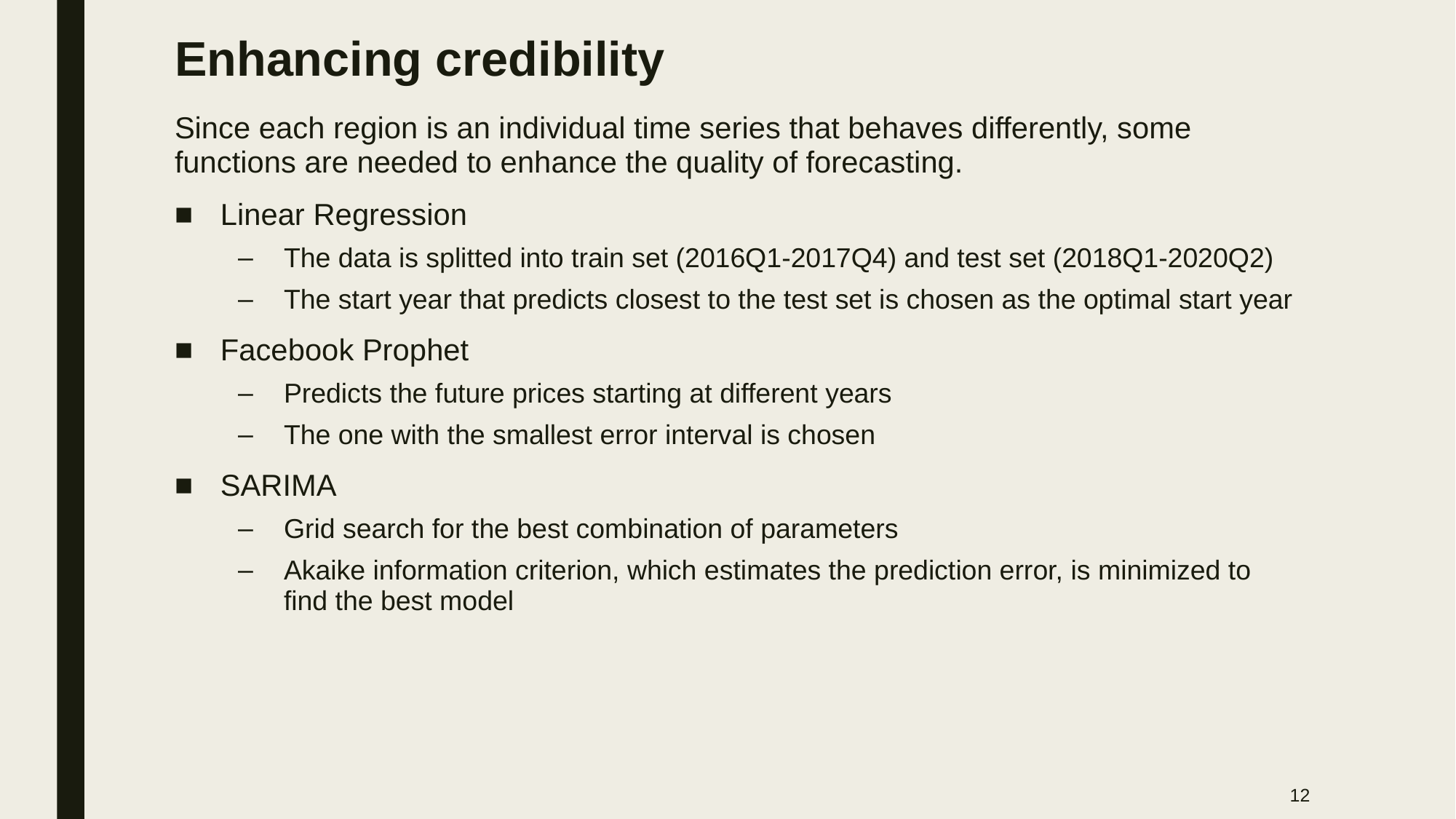

# Enhancing credibility
Since each region is an individual time series that behaves differently, some functions are needed to enhance the quality of forecasting.
Linear Regression
The data is splitted into train set (2016Q1-2017Q4) and test set (2018Q1-2020Q2)
The start year that predicts closest to the test set is chosen as the optimal start year
Facebook Prophet
Predicts the future prices starting at different years
The one with the smallest error interval is chosen
SARIMA
Grid search for the best combination of parameters
Akaike information criterion, which estimates the prediction error, is minimized to find the best model
12